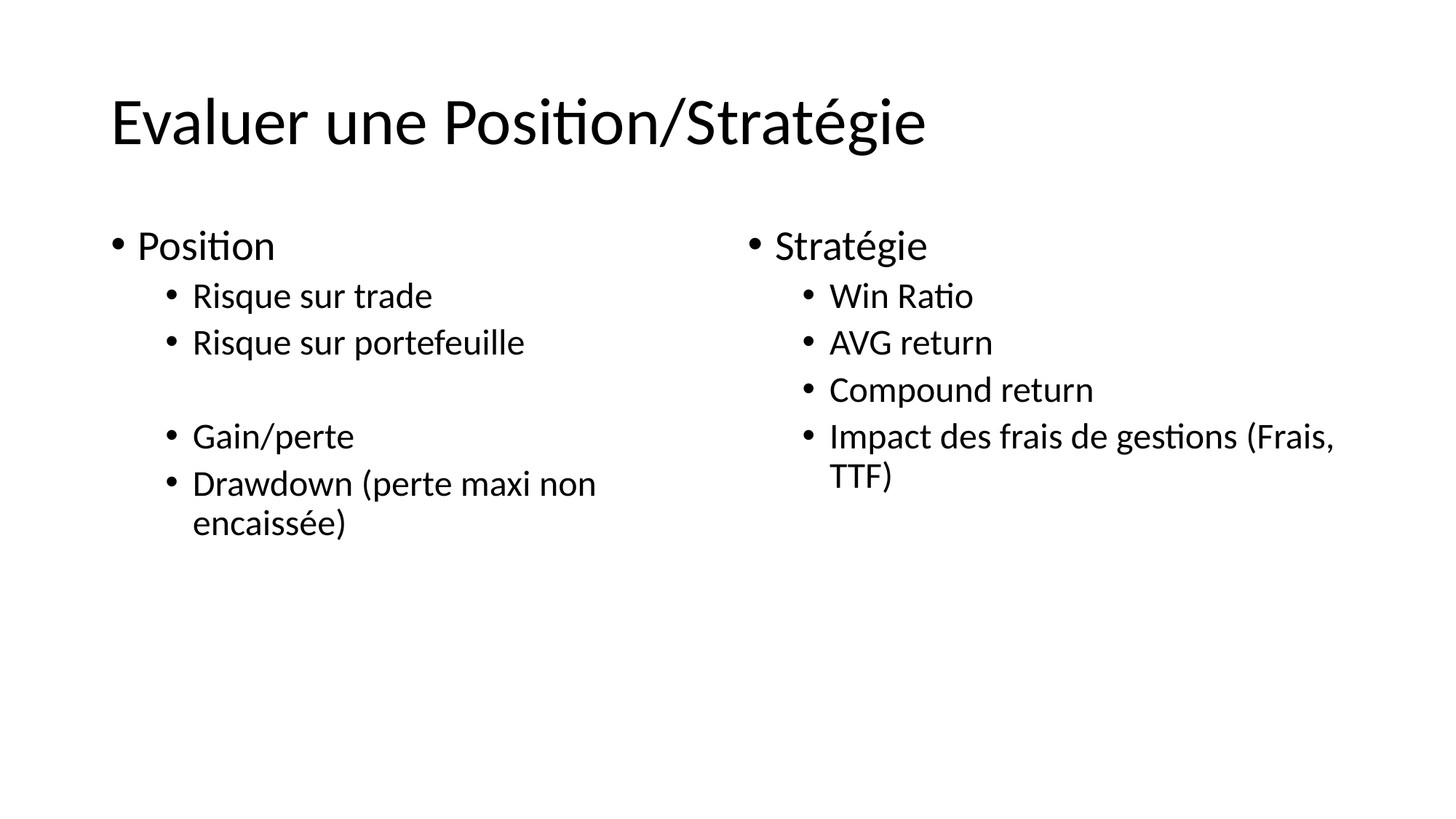

# Evaluer une Position/Stratégie
Position
Risque sur trade
Risque sur portefeuille

Gain/perte
Drawdown (perte maxi non encaissée)

Stratégie
Win Ratio
AVG return
Compound return
Impact des frais de gestions (Frais, TTF)